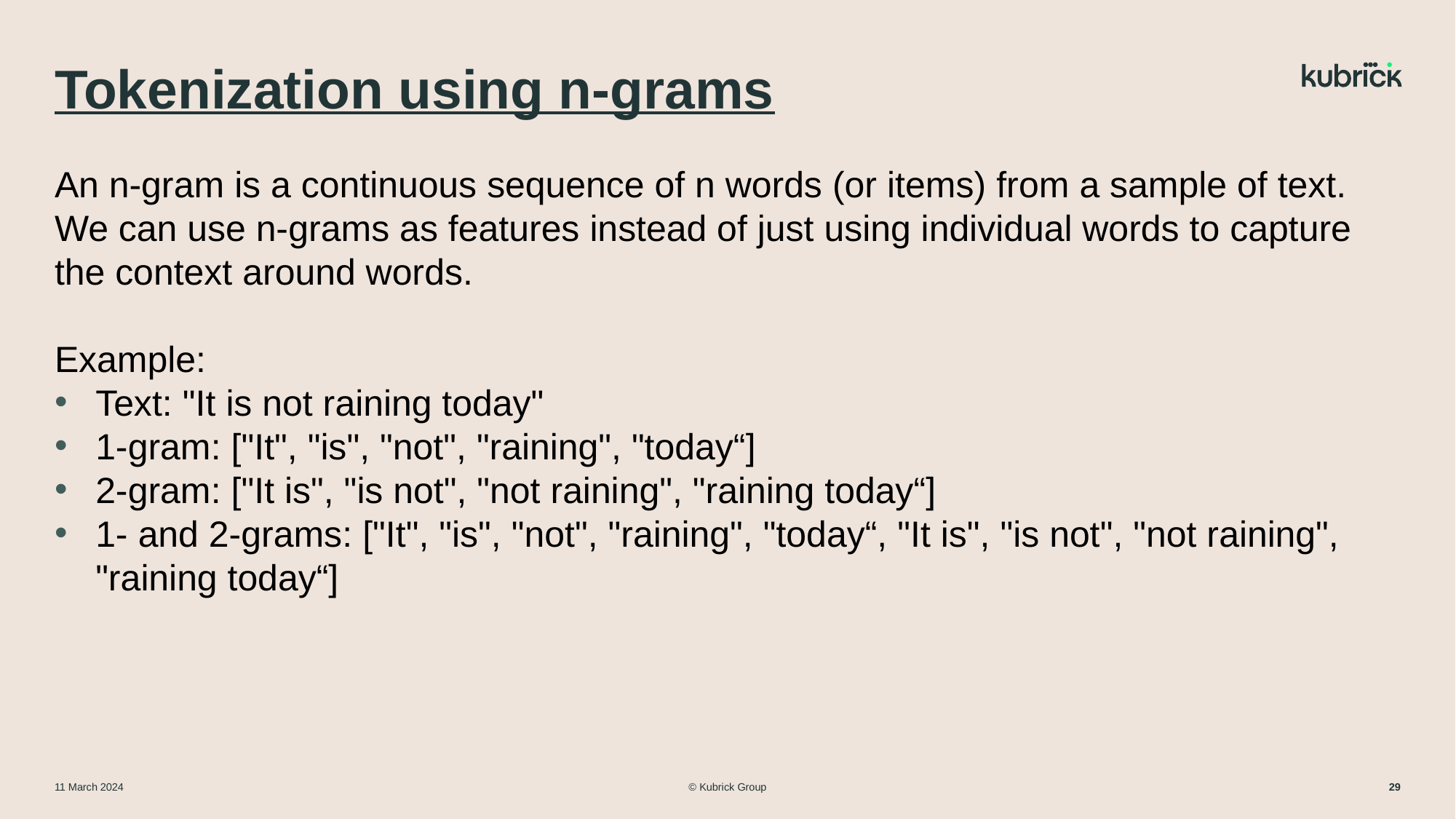

# Tokenization using n-grams
An n-gram is a continuous sequence of n words (or items) from a sample of text. We can use n-grams as features instead of just using individual words to capture the context around words.

Example:
Text: "It is not raining today"
1-gram: ["It", "is", "not", "raining", "today“]
2-gram: ["It is", "is not", "not raining", "raining today“]
1- and 2-grams: ["It", "is", "not", "raining", "today“, "It is", "is not", "not raining", "raining today“]
© Kubrick Group
11 March 2024
29